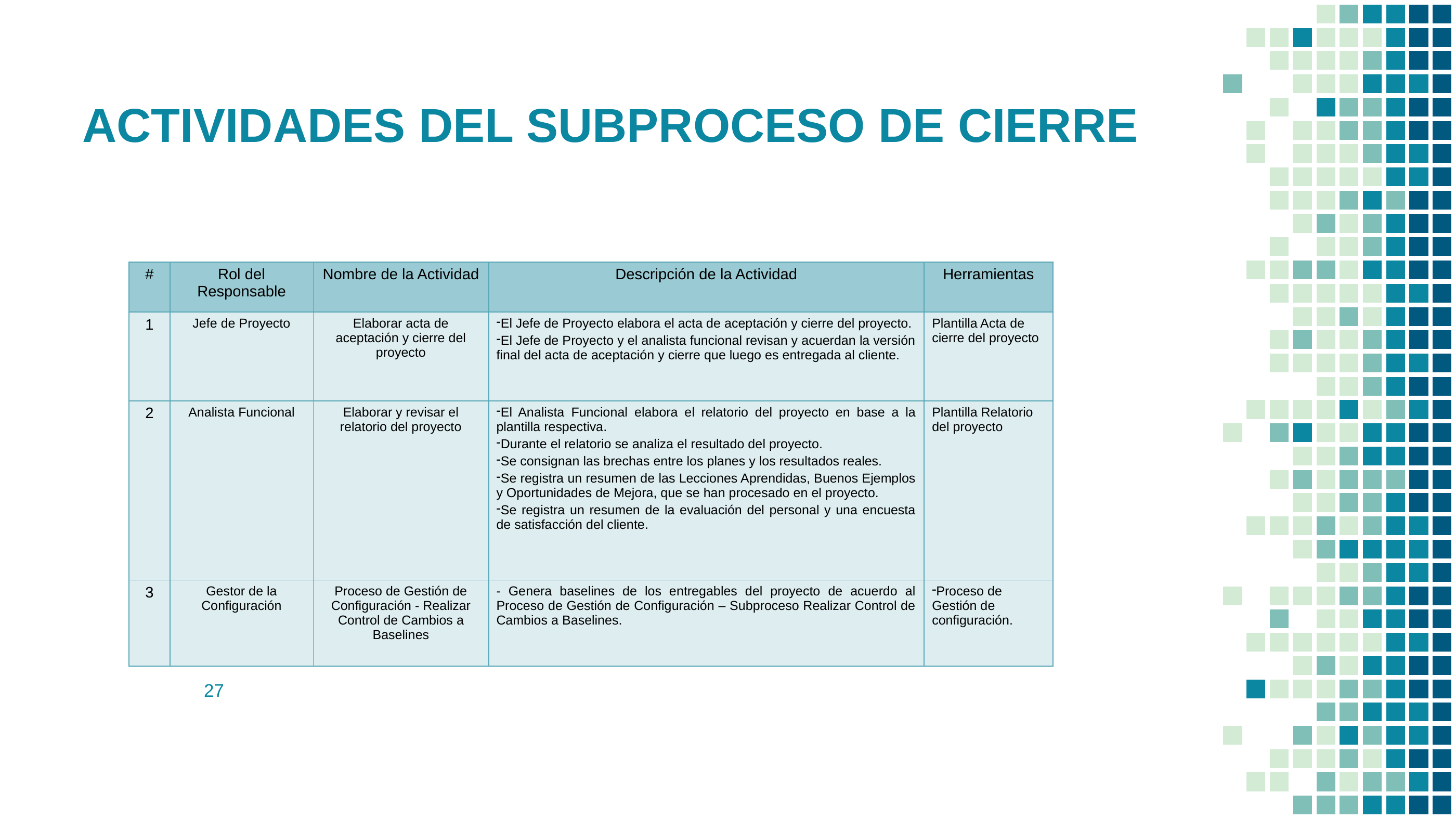

ACTIVIDADES DEL SUBPROCESO DE CIERRE
| # | Rol del Responsable | Nombre de la Actividad | Descripción de la Actividad | Herramientas |
| --- | --- | --- | --- | --- |
| 1 | Jefe de Proyecto | Elaborar acta de aceptación y cierre del proyecto | El Jefe de Proyecto elabora el acta de aceptación y cierre del proyecto. El Jefe de Proyecto y el analista funcional revisan y acuerdan la versión final del acta de aceptación y cierre que luego es entregada al cliente. | Plantilla Acta de cierre del proyecto |
| 2 | Analista Funcional | Elaborar y revisar el relatorio del proyecto | El Analista Funcional elabora el relatorio del proyecto en base a la plantilla respectiva. Durante el relatorio se analiza el resultado del proyecto. Se consignan las brechas entre los planes y los resultados reales. Se registra un resumen de las Lecciones Aprendidas, Buenos Ejemplos y Oportunidades de Mejora, que se han procesado en el proyecto. Se registra un resumen de la evaluación del personal y una encuesta de satisfacción del cliente. | Plantilla Relatorio del proyecto |
| 3 | Gestor de la Configuración | Proceso de Gestión de Configuración - Realizar Control de Cambios a Baselines | - Genera baselines de los entregables del proyecto de acuerdo al Proceso de Gestión de Configuración – Subproceso Realizar Control de Cambios a Baselines. | Proceso de Gestión de configuración. |
27